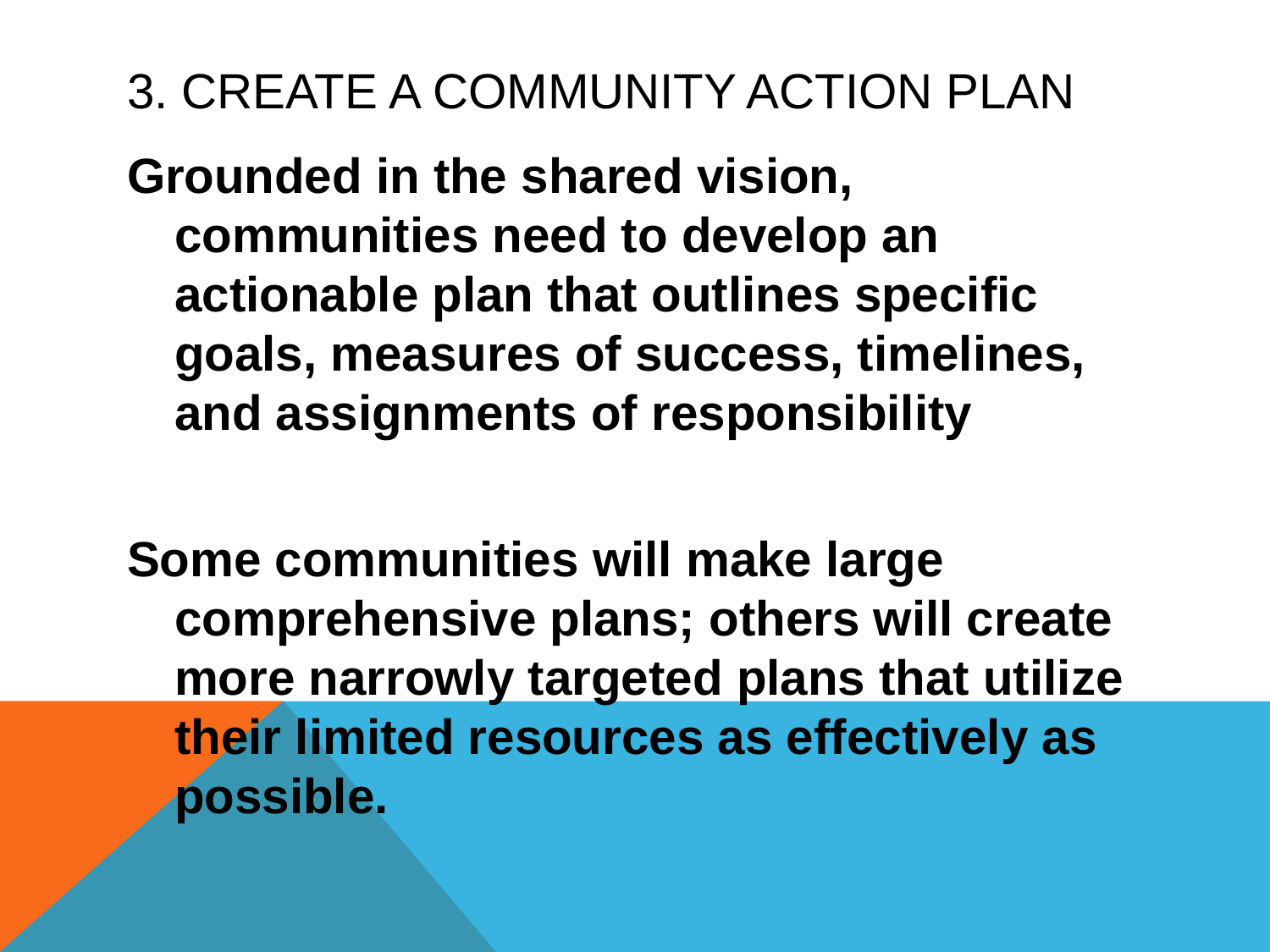

# 3. Create a community action plan
Grounded in the shared vision, communities need to develop an actionable plan that outlines specific goals, measures of success, timelines, and assignments of responsibility

Some communities will make large comprehensive plans; others will create more narrowly targeted plans that utilize their limited resources as effectively as possible.